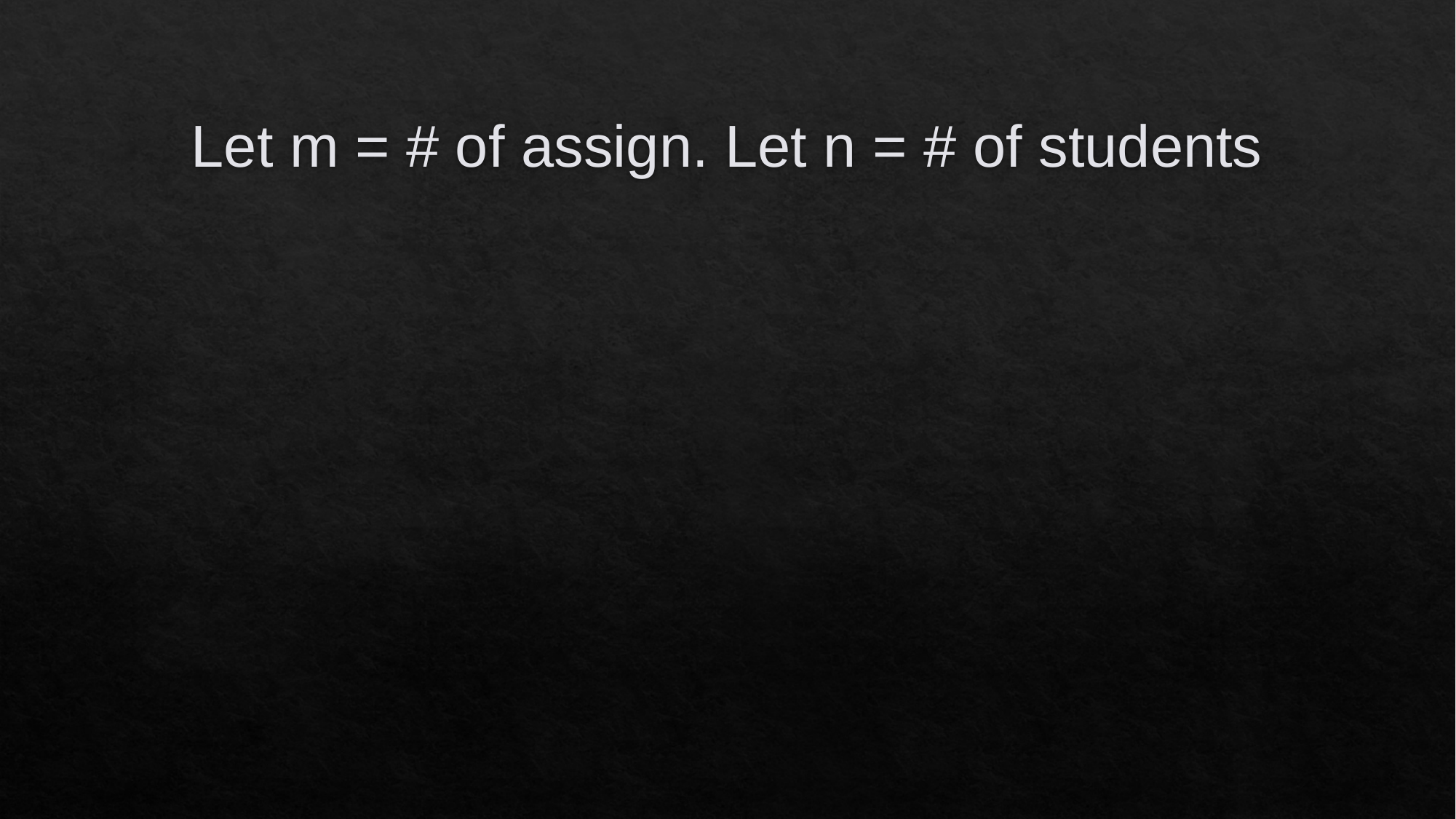

# Let m = # of assign. Let n = # of students